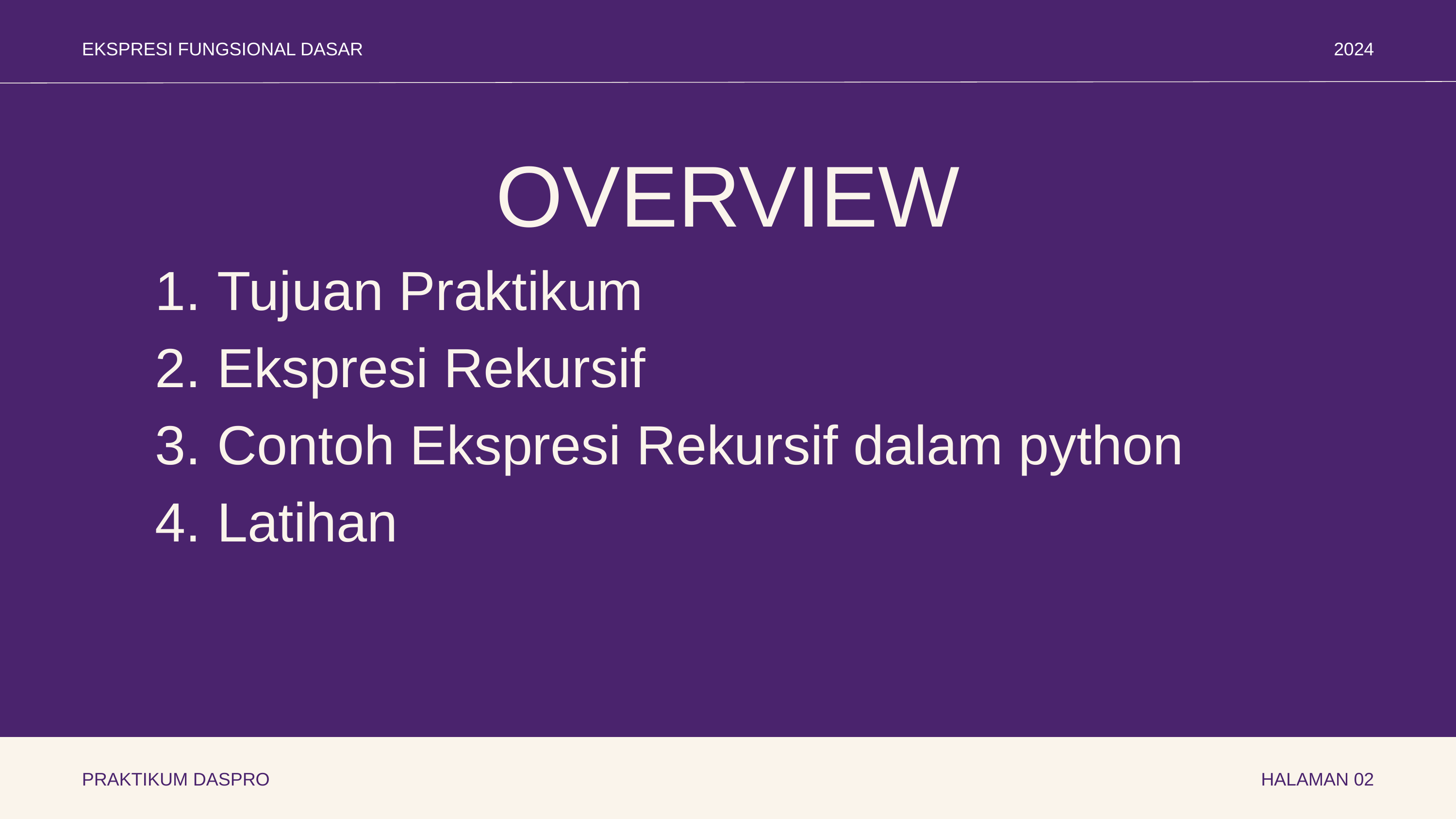

EKSPRESI FUNGSIONAL DASAR
2024

OVERVIEW
 Tujuan Praktikum
 Ekspresi Rekursif
 Contoh Ekspresi Rekursif dalam python
 Latihan

PRAKTIKUM DASPRO
HALAMAN 02